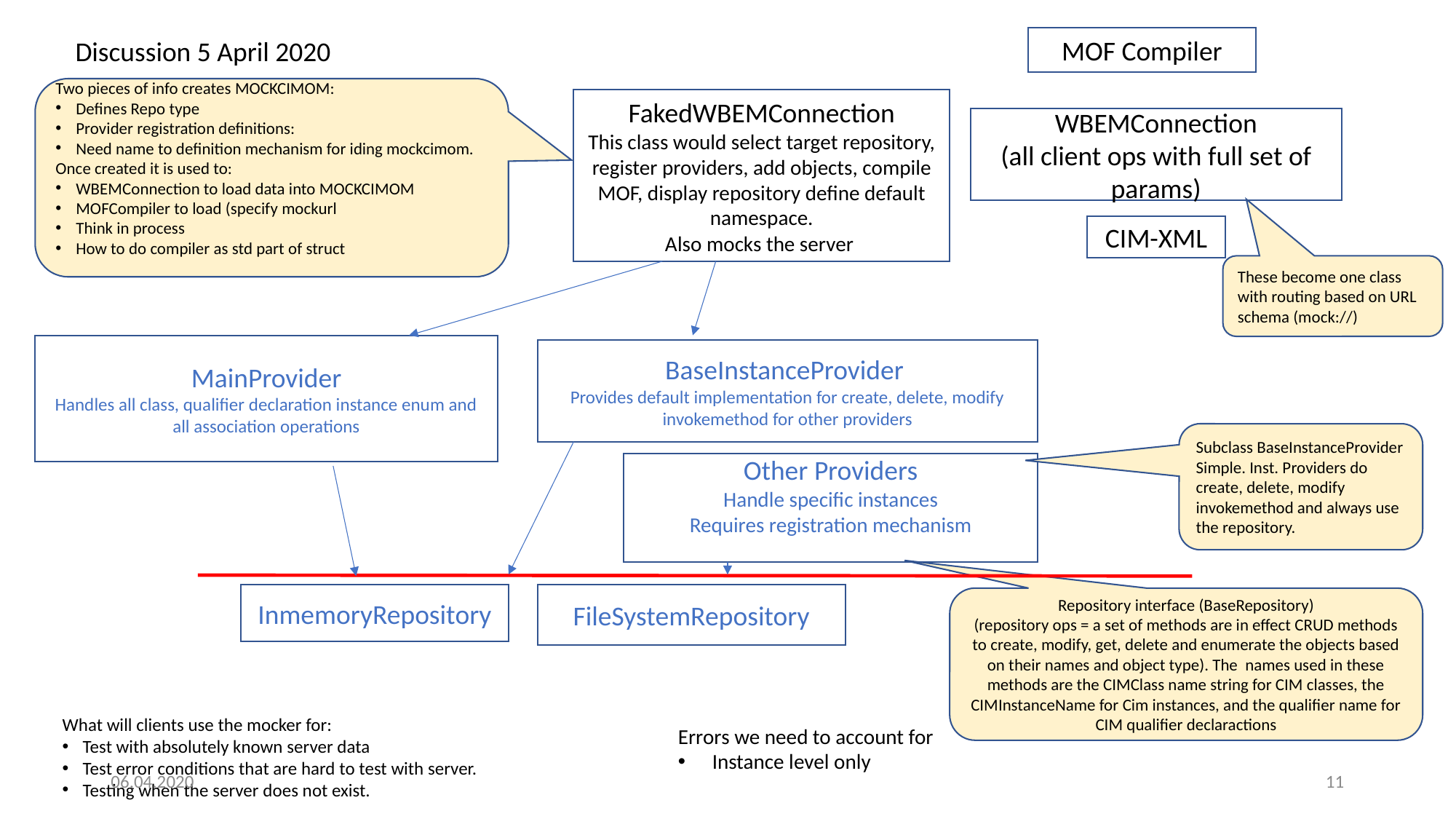

MOF Compiler
Discussion 5 April 2020
Two pieces of info creates MOCKCIMOM:
Defines Repo type
Provider registration definitions:
Need name to definition mechanism for iding mockcimom.
Once created it is used to:
WBEMConnection to load data into MOCKCIMOM
MOFCompiler to load (specify mockurl
Think in process
How to do compiler as std part of struct

FakedWBEMConnection
This class would select target repository, register providers, add objects, compile MOF, display repository define default namespace.
Also mocks the server
WBEMConnection
(all client ops with full set of params)
CIM-XML
These become one class with routing based on URL schema (mock://)
MainProvider
Handles all class, qualifier declaration instance enum and all association operations
BaseInstanceProvider
Provides default implementation for create, delete, modify invokemethod for other providers
Subclass BaseInstanceProvider
Simple. Inst. Providers do create, delete, modify invokemethod and always use the repository.
Other Providers
Handle specific instances
Requires registration mechanism

InmemoryRepository
FileSystemRepository
Repository interface (BaseRepository)
(repository ops = a set of methods are in effect CRUD methods to create, modify, get, delete and enumerate the objects based on their names and object type). The  names used in these methods are the CIMClass name string for CIM classes, the CIMInstanceName for Cim instances, and the qualifier name for CIM qualifier declaractions
What will clients use the mocker for:
Test with absolutely known server data
Test error conditions that are hard to test with server.
Testing when the server does not exist.
Errors we need to account for
Instance level only

06.04.2020
11